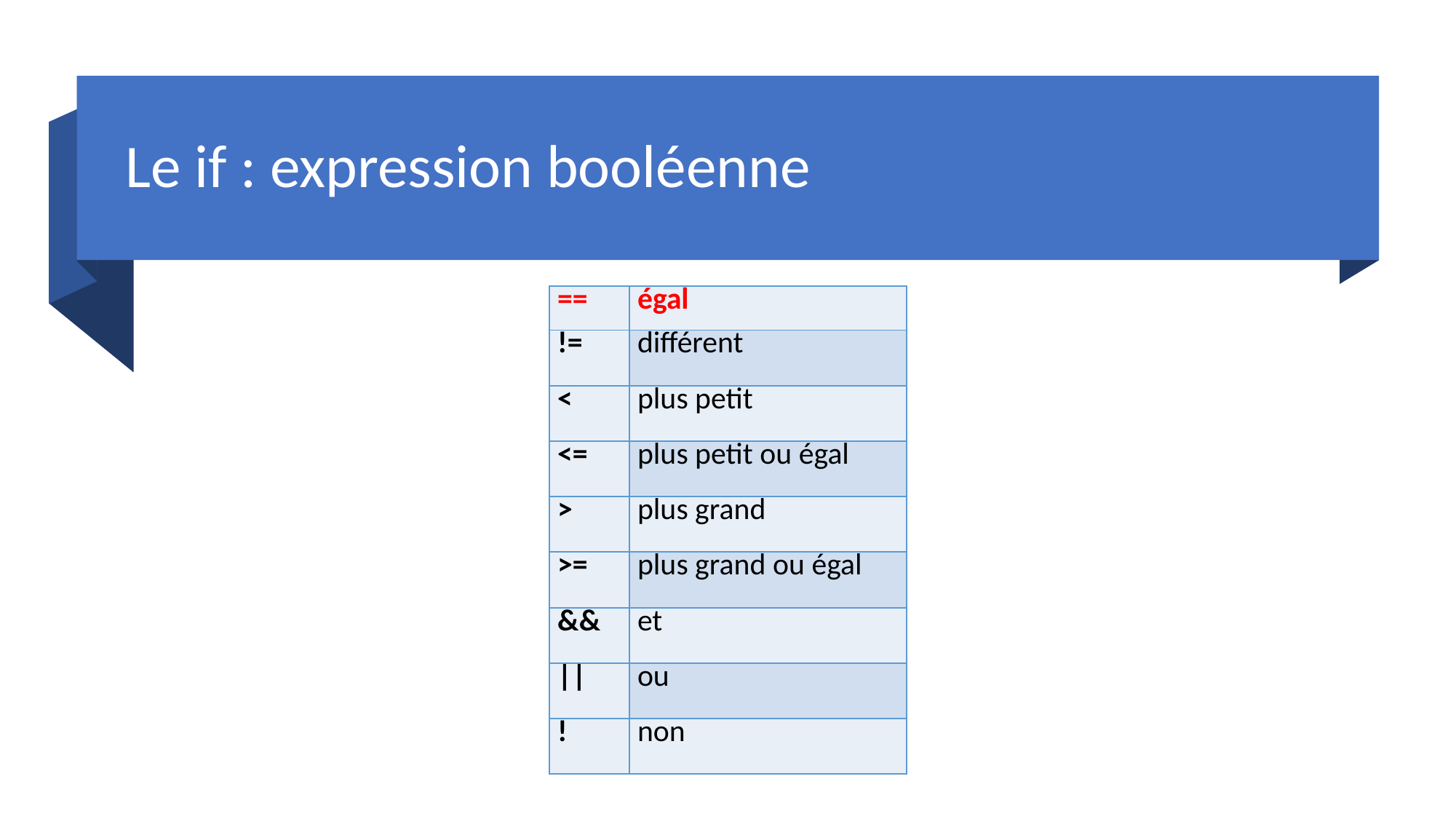

# Le if : expression booléenne

| == | égal |
| --- | --- |
| != | différent |
| < | plus petit |
| <= | plus petit ou égal |
| > | plus grand |
| >= | plus grand ou égal |
| && | et |
| || | ou |
| ! | non |